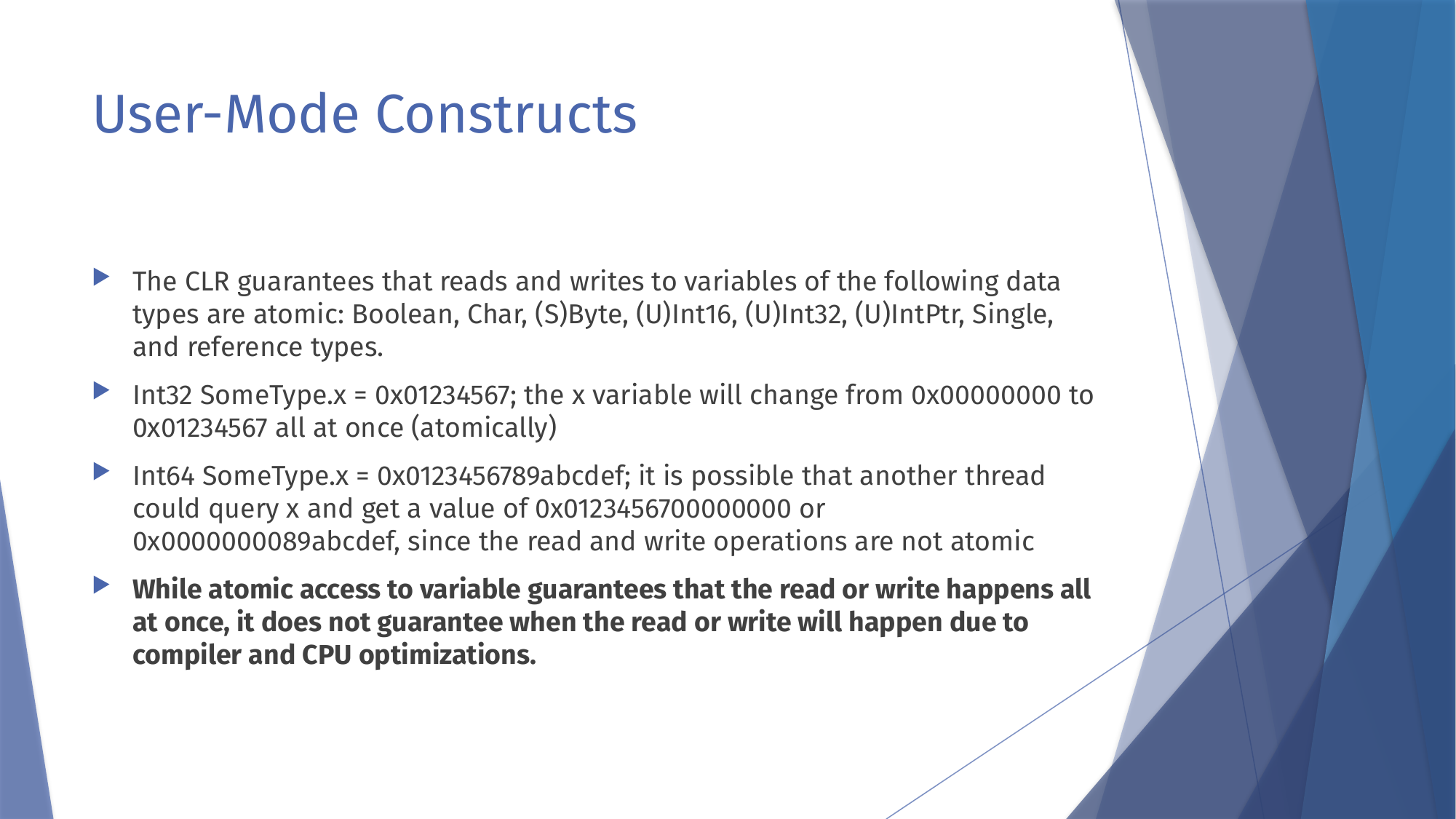

# User-Mode Constructs
The CLR guarantees that reads and writes to variables of the following data types are atomic: Boolean, Char, (S)Byte, (U)Int16, (U)Int32, (U)IntPtr, Single, and reference types.
Int32 SomeType.x = 0x01234567; the x variable will change from 0x00000000 to 0x01234567 all at once (atomically)
Int64 SomeType.x = 0x0123456789abcdef; it is possible that another thread could query x and get a value of 0x0123456700000000 or 0x0000000089abcdef, since the read and write operations are not atomic
While atomic access to variable guarantees that the read or write happens all at once, it does not guarantee when the read or write will happen due to compiler and CPU optimizations.